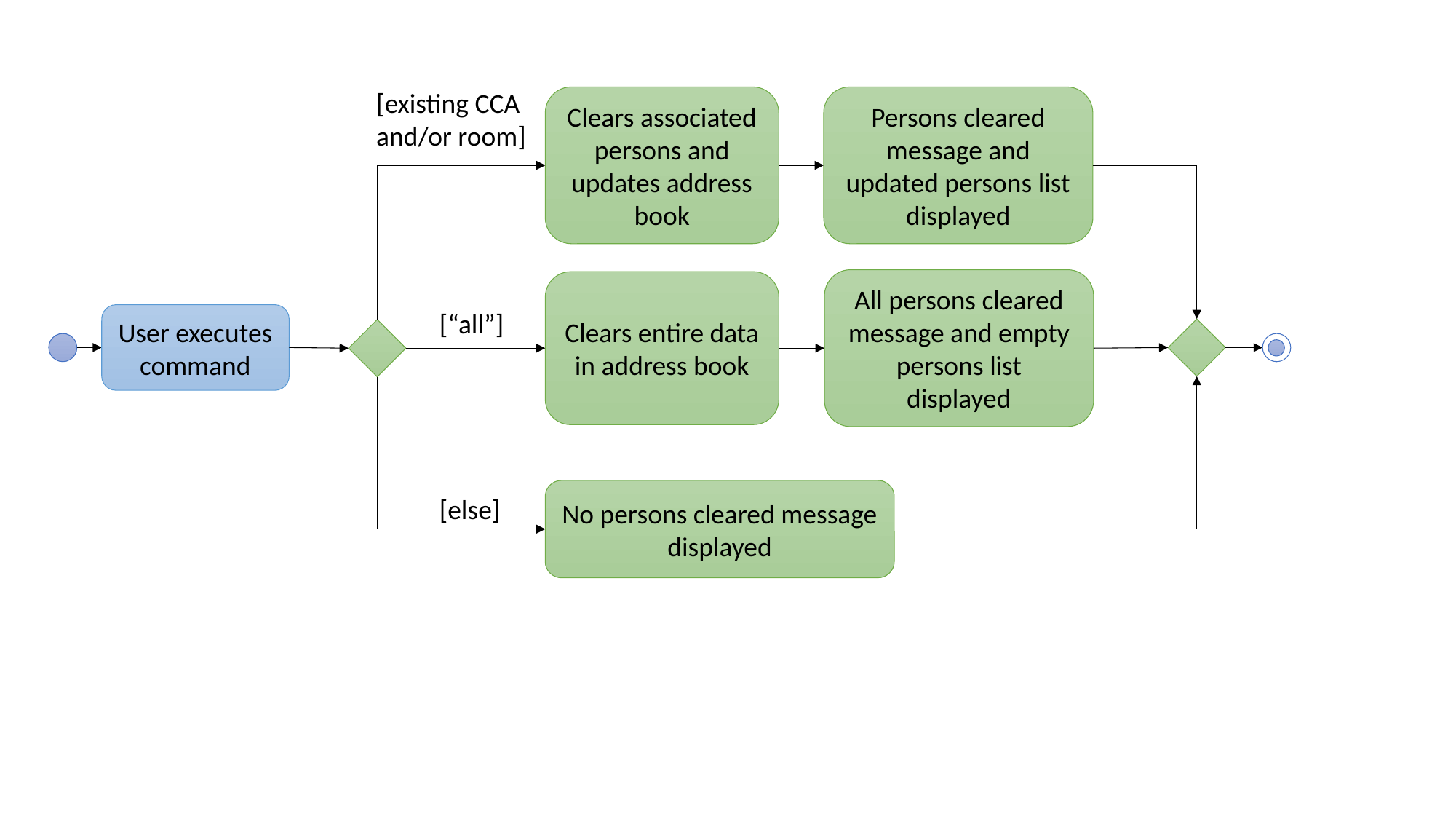

[existing CCA and/or room]
Clears associated persons and updates address book
Persons cleared message and updated persons list displayed
All persons cleared message and empty persons list displayed
Clears entire data in address book
[“all”]
User executes command

No persons cleared message displayed
[else]